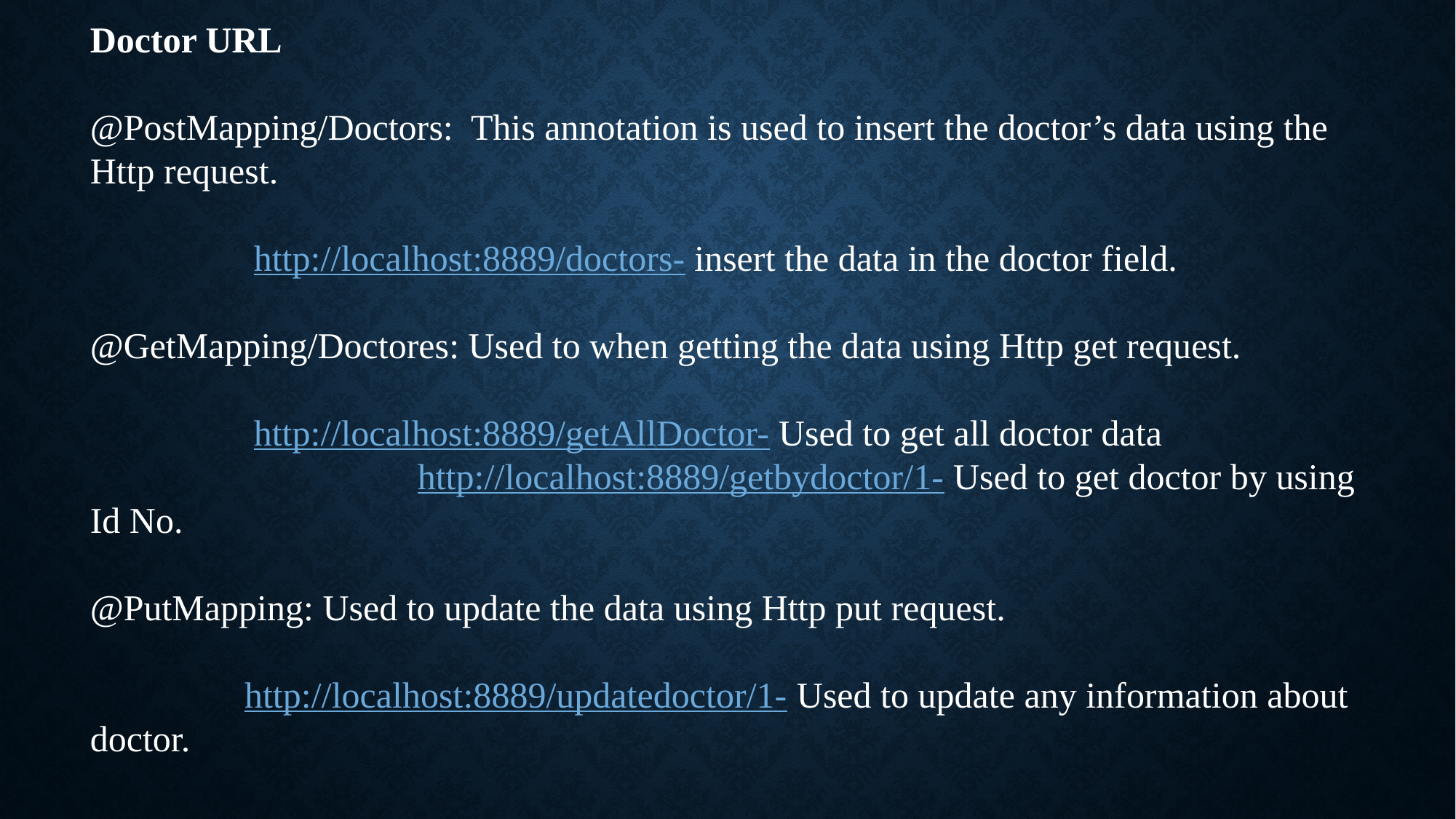

Doctor URL

@PostMapping/Doctors:  This annotation is used to insert the doctor’s data using the Http request.

                  http://localhost:8889/doctors- insert the data in the doctor field.

@GetMapping/Doctores: Used to when getting the data using Http get request.

                  http://localhost:8889/getAllDoctor- Used to get all doctor data
 			http://localhost:8889/getbydoctor/1- Used to get doctor by using Id No.

@PutMapping: Used to update the data using Http put request.

                 http://localhost:8889/updatedoctor/1- Used to update any information about doctor.